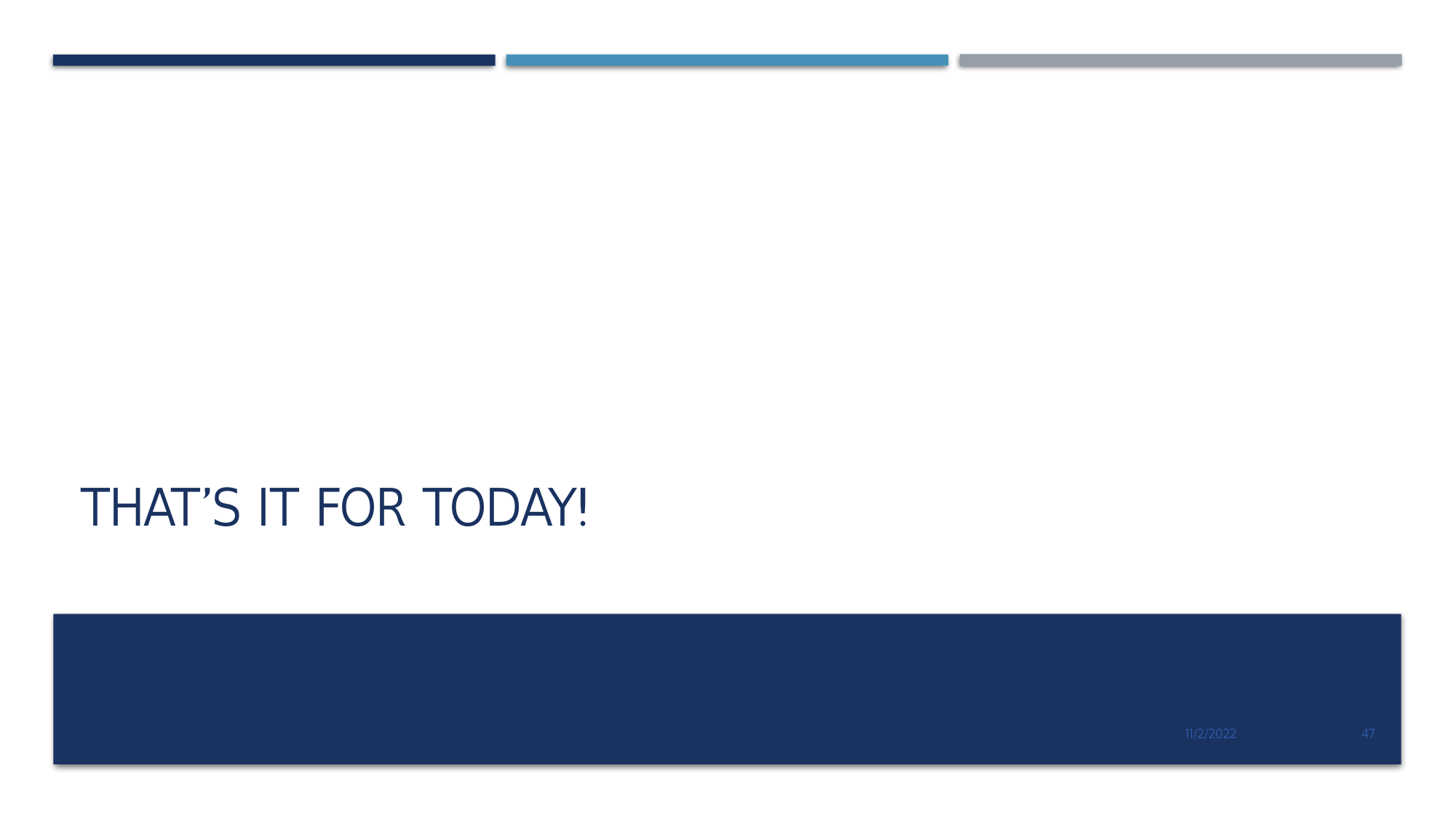

# THAT’S IT FOR TODAY!

11/2/2022
47